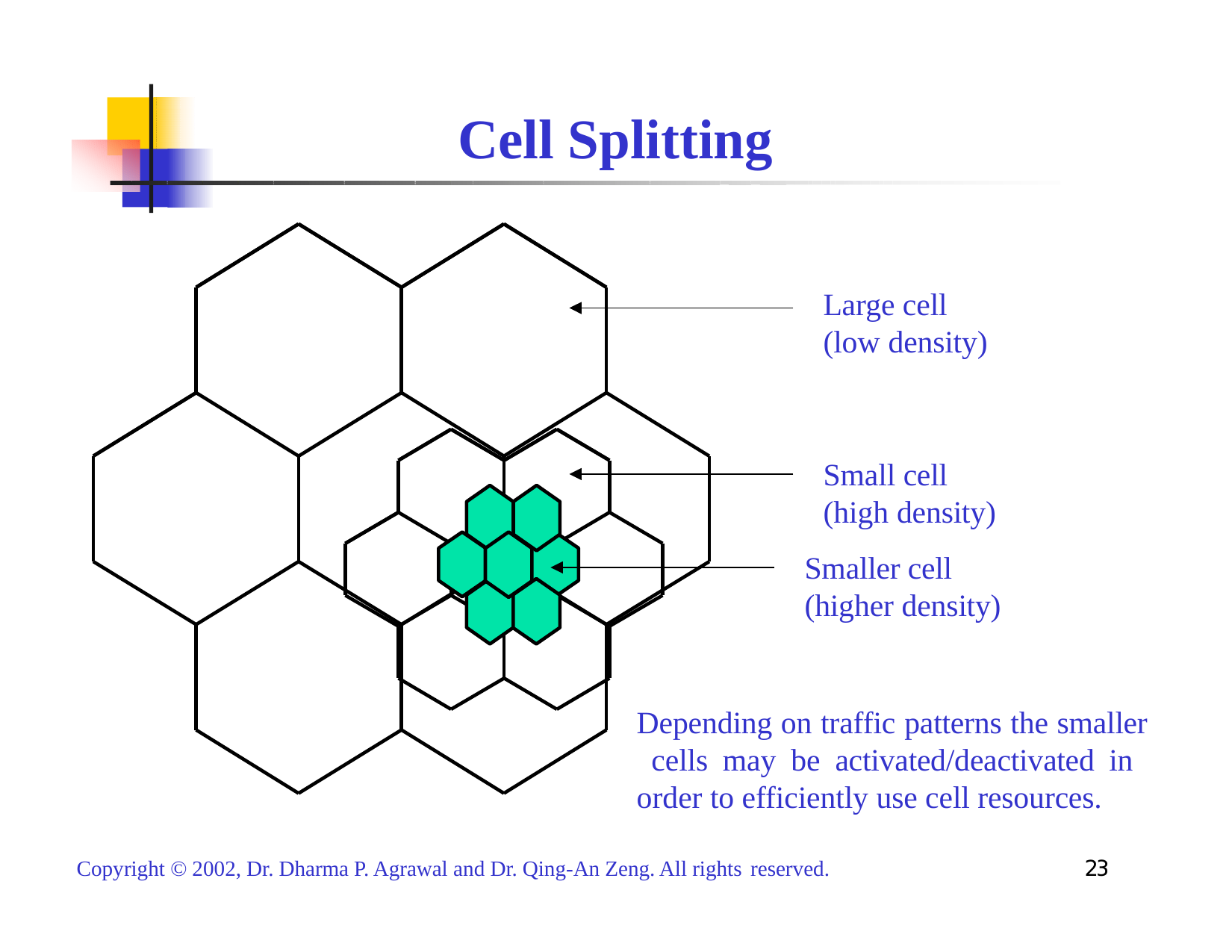

# Cell Splitting

Large cell  (low density)

Small cell  (high density)
Smaller cell  (higher density)

Depending on traffic patterns the smaller  cells may be activated/deactivated in  order to efficiently use cell resources.
23
Copyright © 2002, Dr. Dharma P. Agrawal and Dr. Qing-An Zeng. All rights reserved.